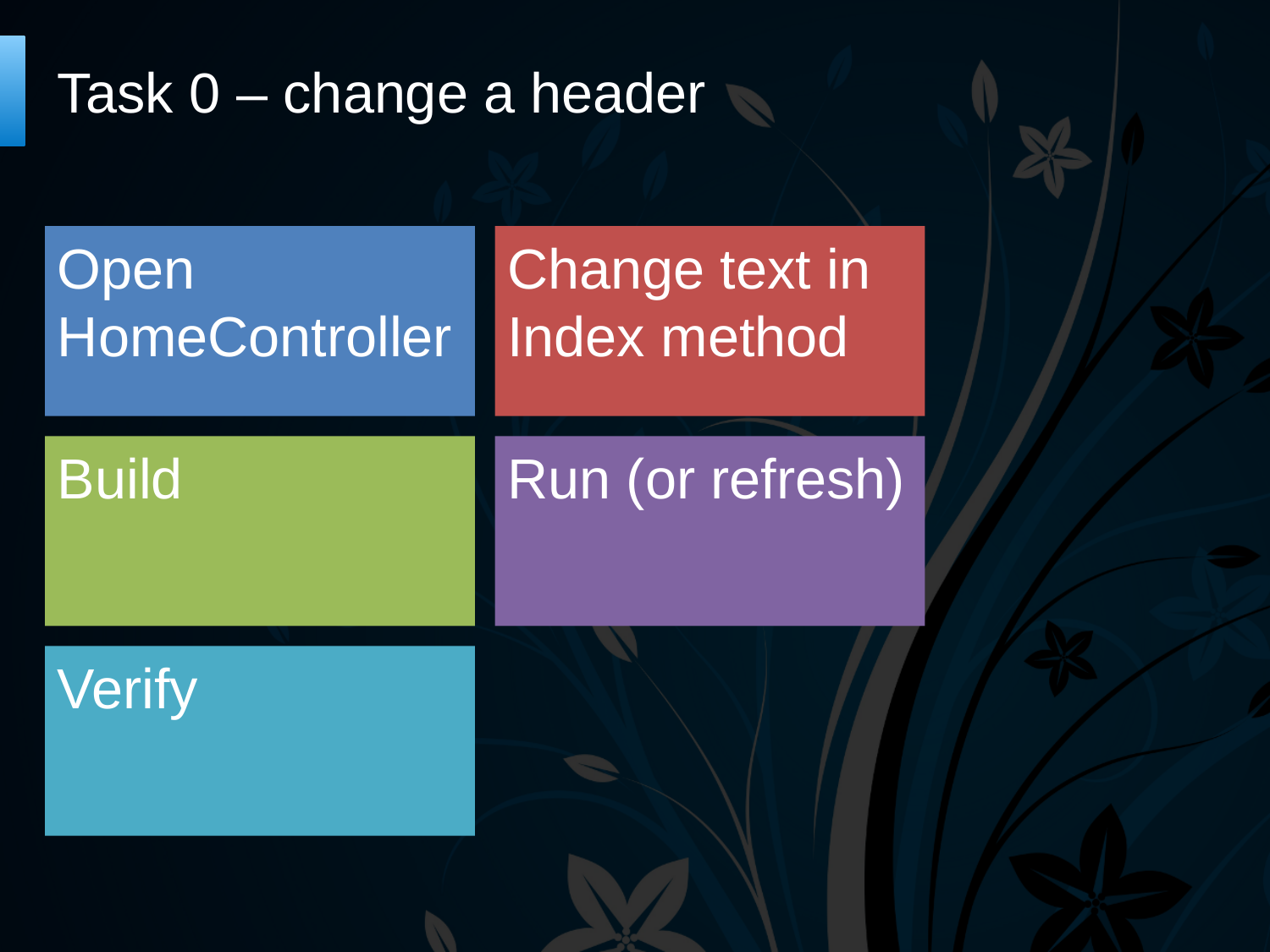

# Task 0 – change a header
Open HomeController
Change text in Index method
Build
Run (or refresh)
Verify